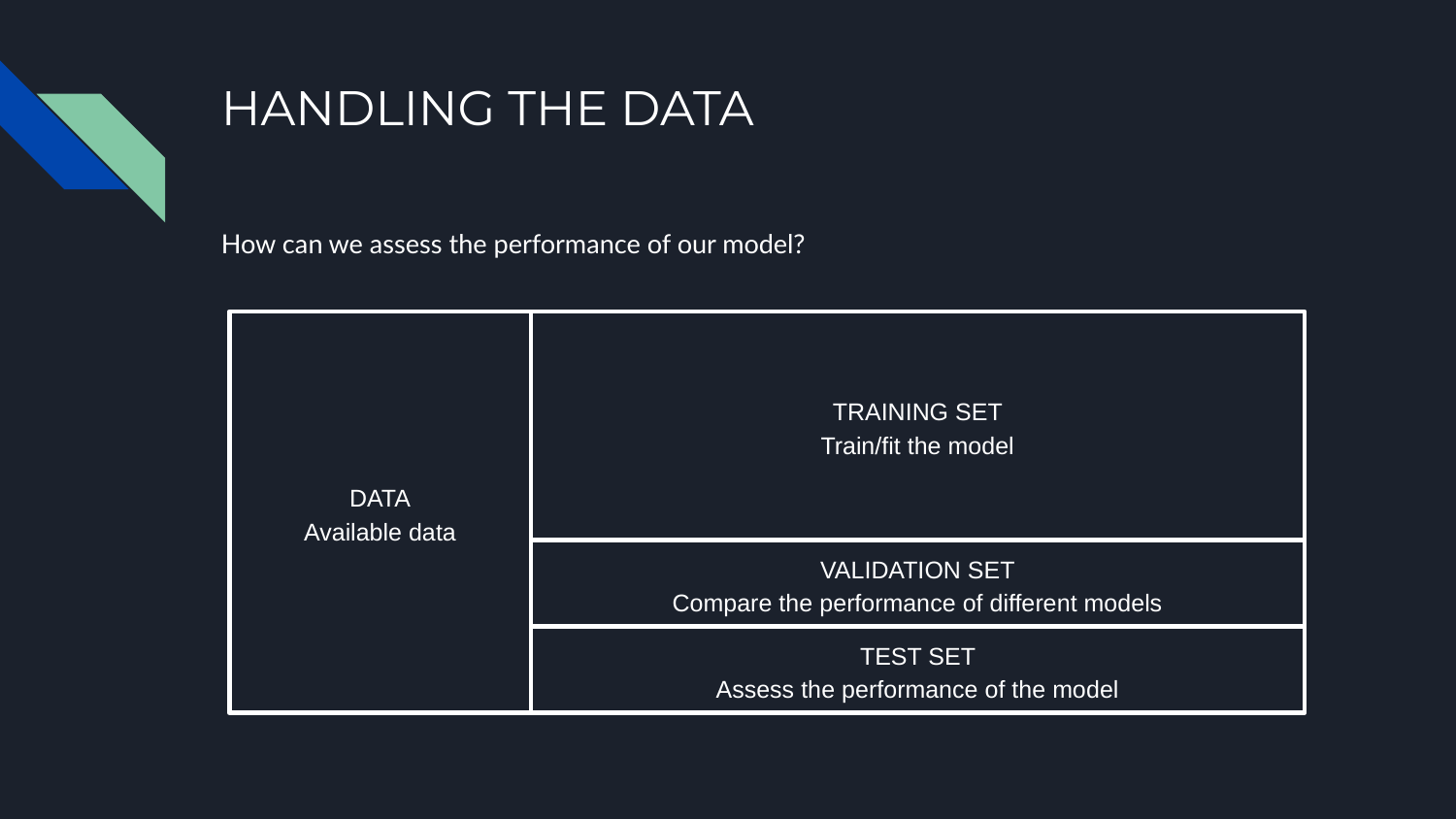

# HANDLING THE DATA
How can we assess the performance of our model?

DATA
Available data
TRAINING SET
Train/fit the model
VALIDATION SET
Compare the performance of different models
TEST SET
Assess the performance of the model